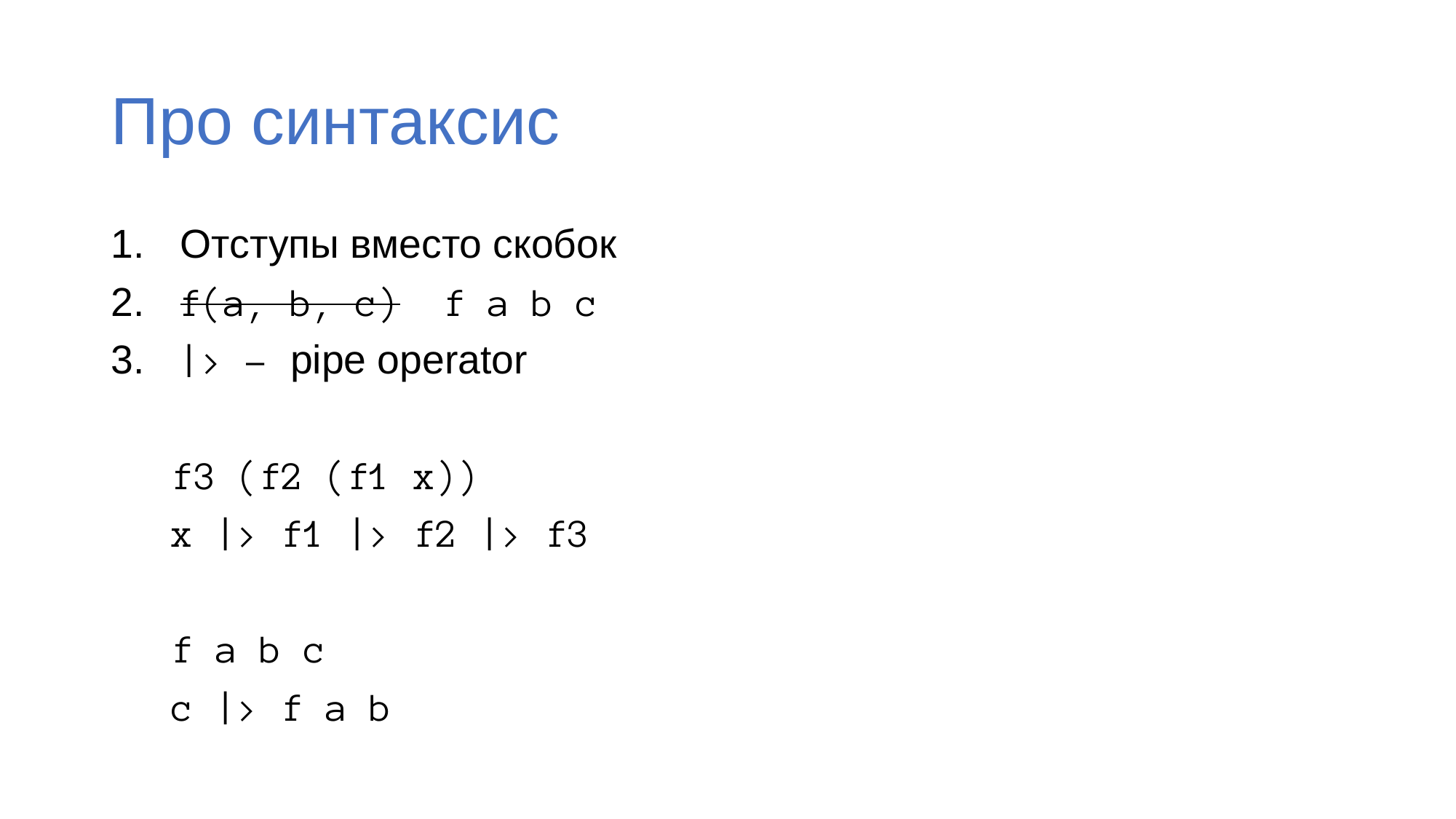

# Про синтаксис
 Отступы вместо скобок
 f(a, b, c)  f a b c
 |> - pipe operator

f3 (f2 (f1 x))
x |> f1 |> f2 |> f3

f a b c
c |> f a b